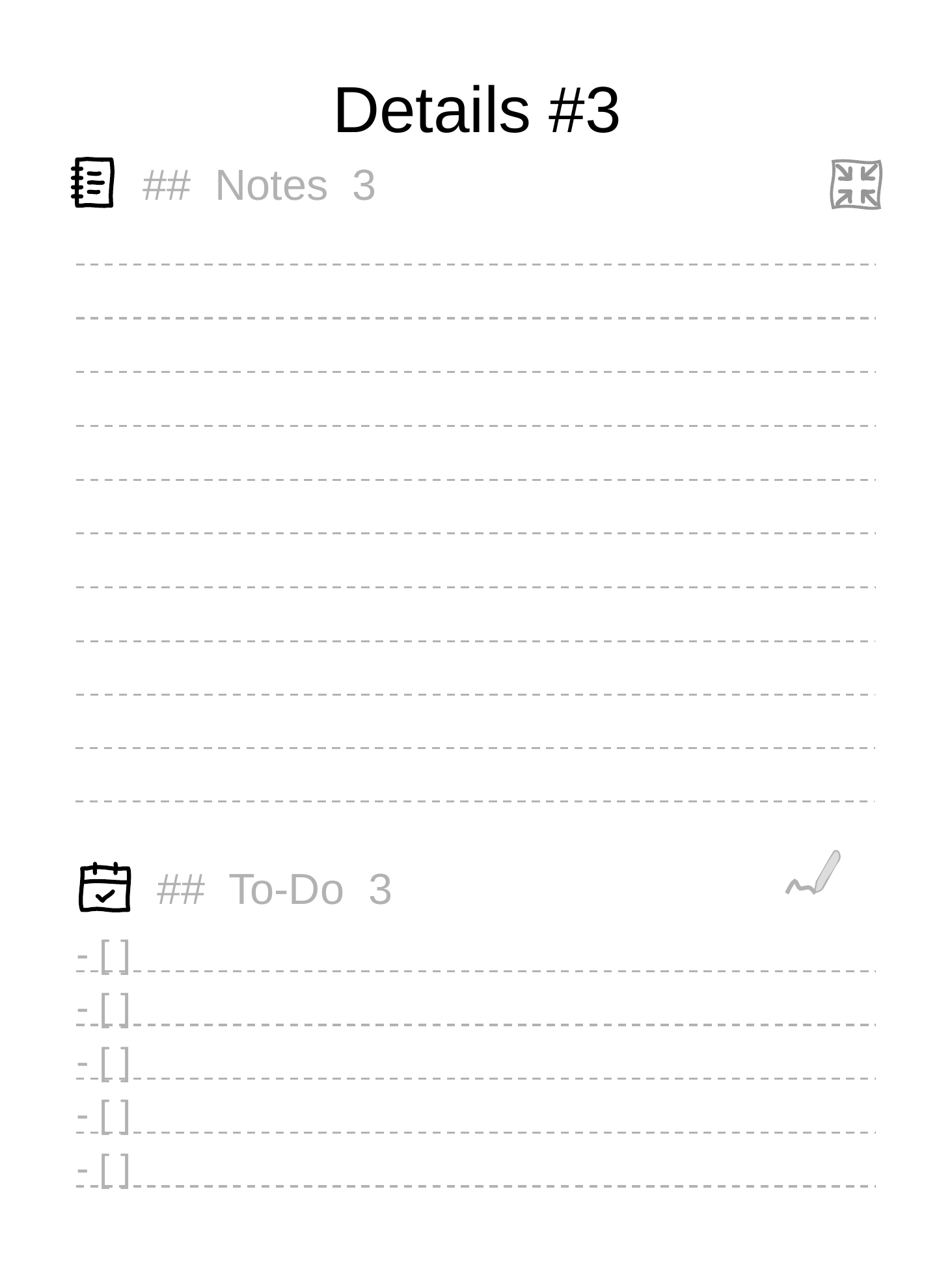

# Details 3
Details #3
##  Notes  3

##  To-Do  3

- [ ]
- [ ]
- [ ]
- [ ]
- [ ]